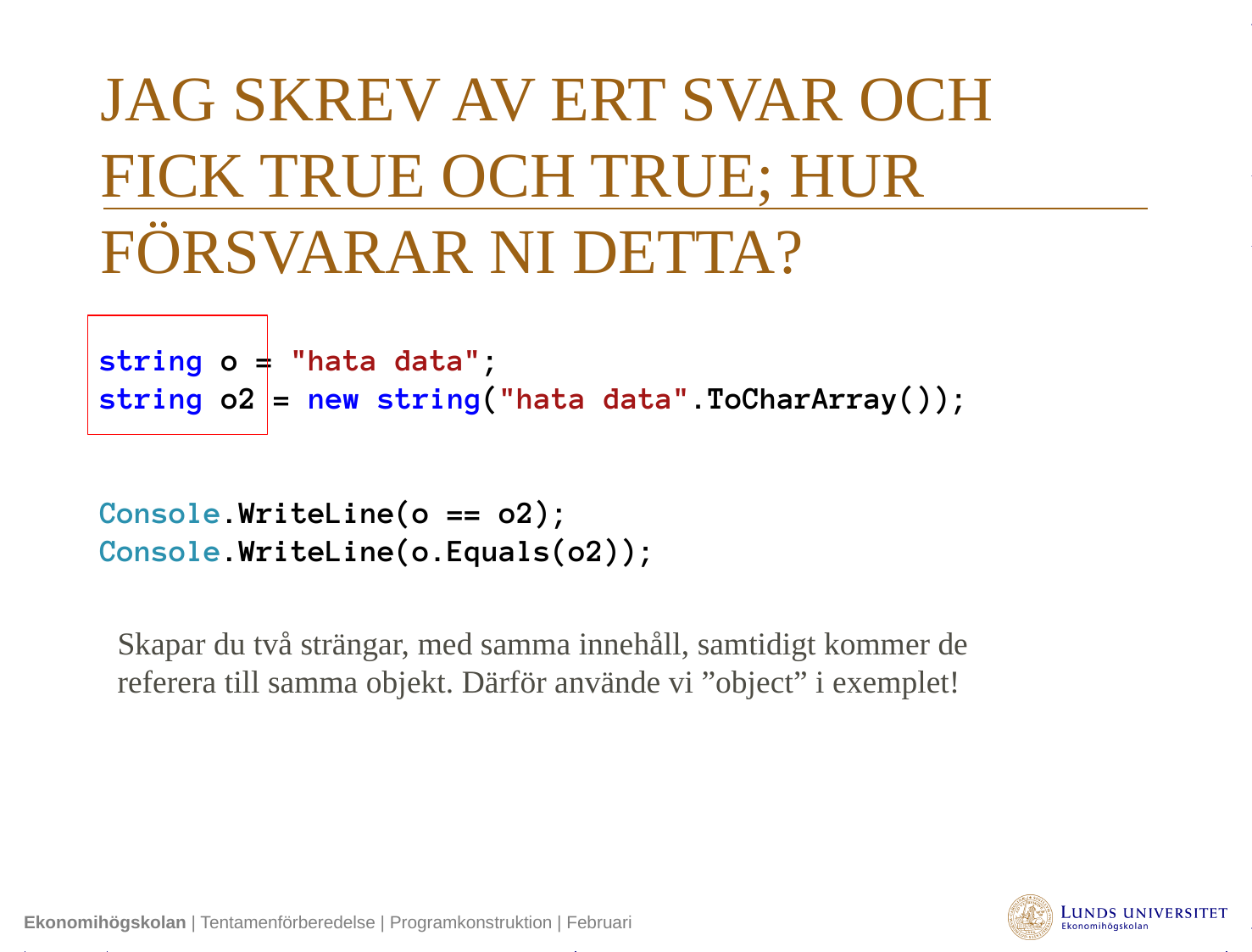

# JAG SKREV AV ERT SVAR OCH FICK TRUE OCH TRUE; HUR FÖRSVARAR NI DETTA?

string o = "hata data";
string o2 = new string("hata data".ToCharArray());

Console.WriteLine(o == o2);
Console.WriteLine(o.Equals(o2));
Skapar du två strängar, med samma innehåll, samtidigt kommer de referera till samma objekt. Därför använde vi ”object” i exemplet!